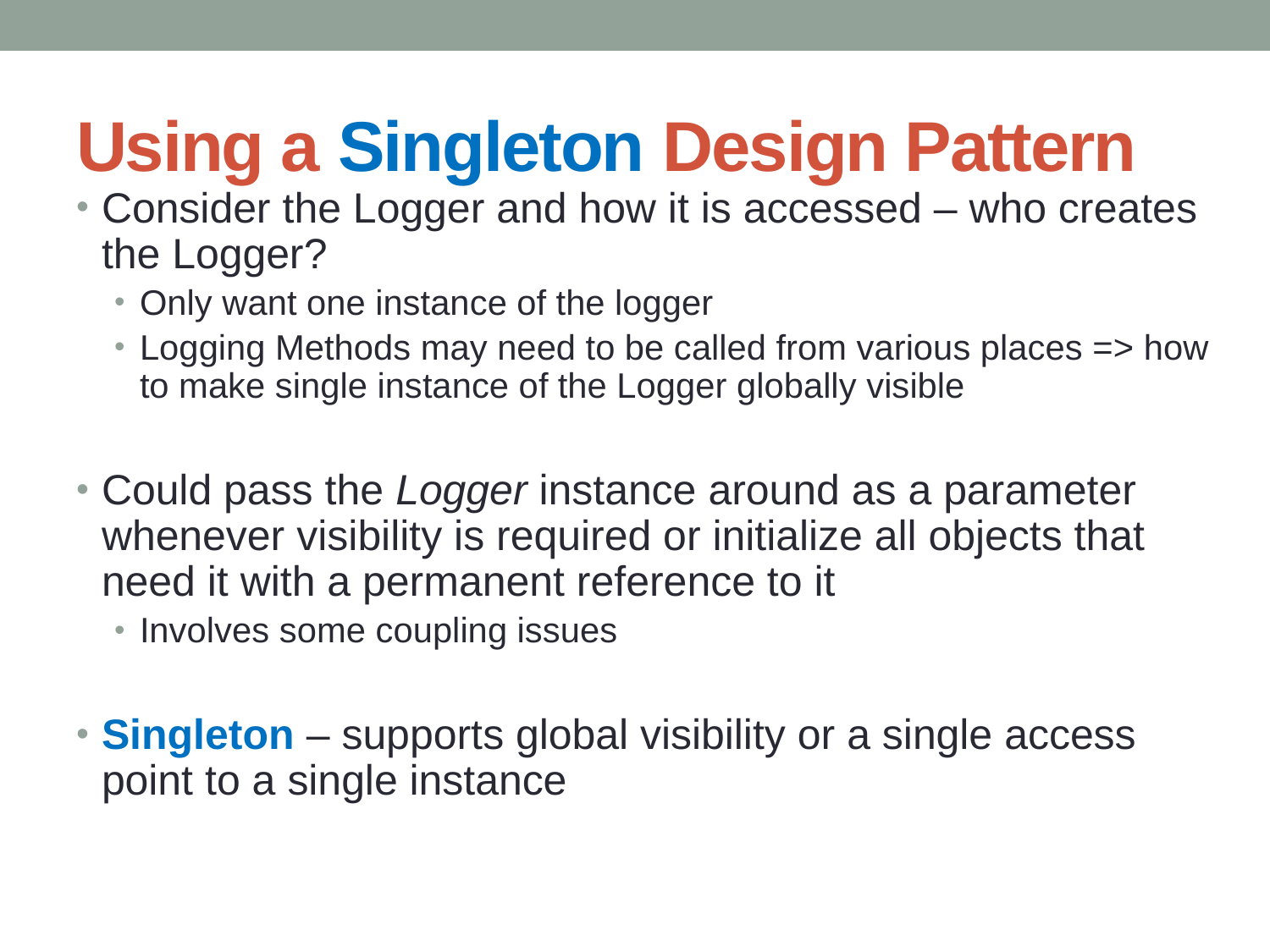

# Using a Singleton Design Pattern
Consider the Logger and how it is accessed – who creates the Logger?
Only want one instance of the logger
Logging Methods may need to be called from various places => how to make single instance of the Logger globally visible

Could pass the Logger instance around as a parameter whenever visibility is required or initialize all objects that need it with a permanent reference to it
Involves some coupling issues

Singleton – supports global visibility or a single access point to a single instance